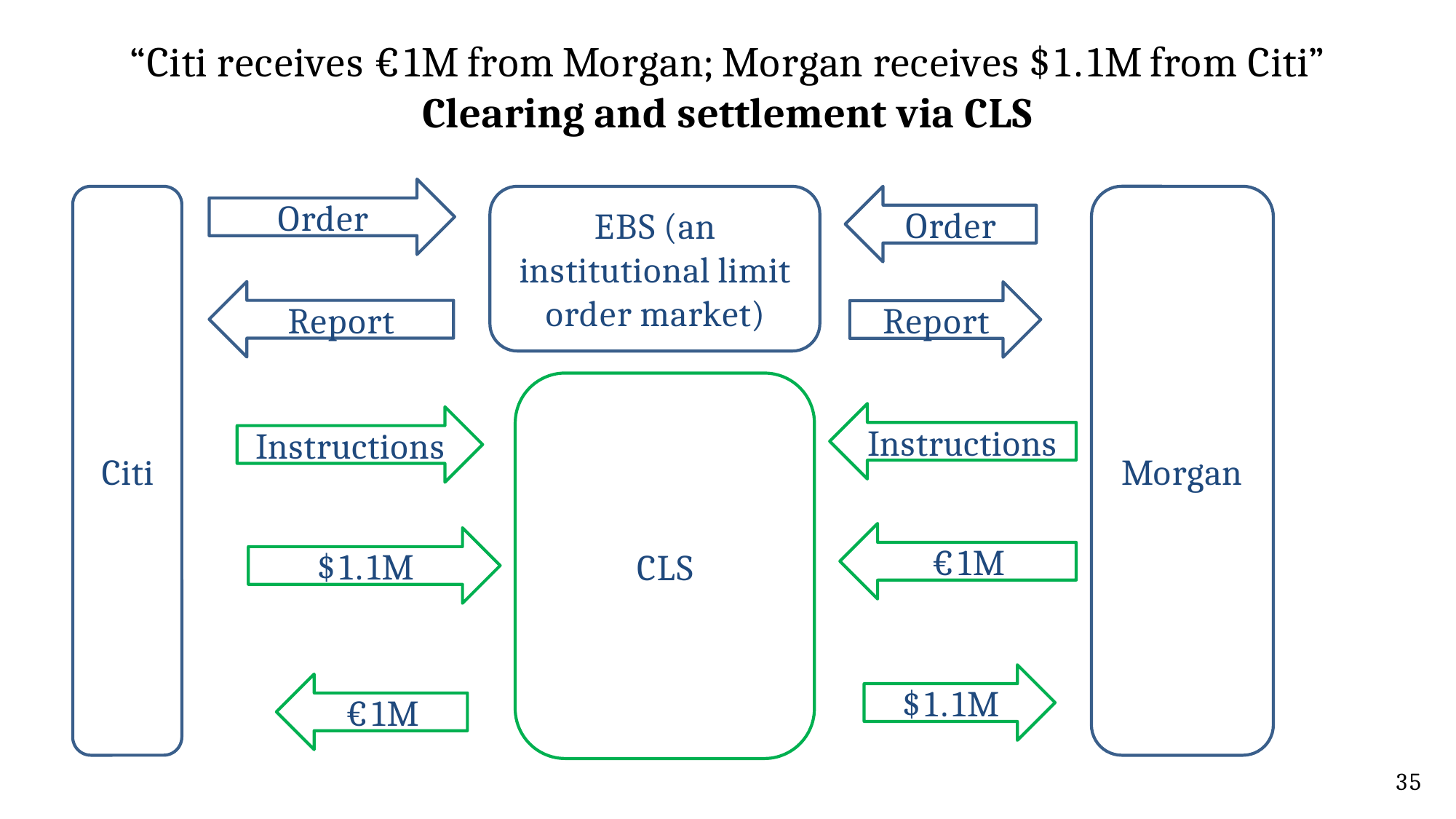

# “Citi receives €1M from Morgan; Morgan receives $1.1M from Citi” Clearing and settlement via CLS
Order
EBS (an institutional limit order market)
Order
Citi
Morgan
Report
Report
CLS
Instructions
Instructions
€1M
$1.1M
$1.1M
€1M
35